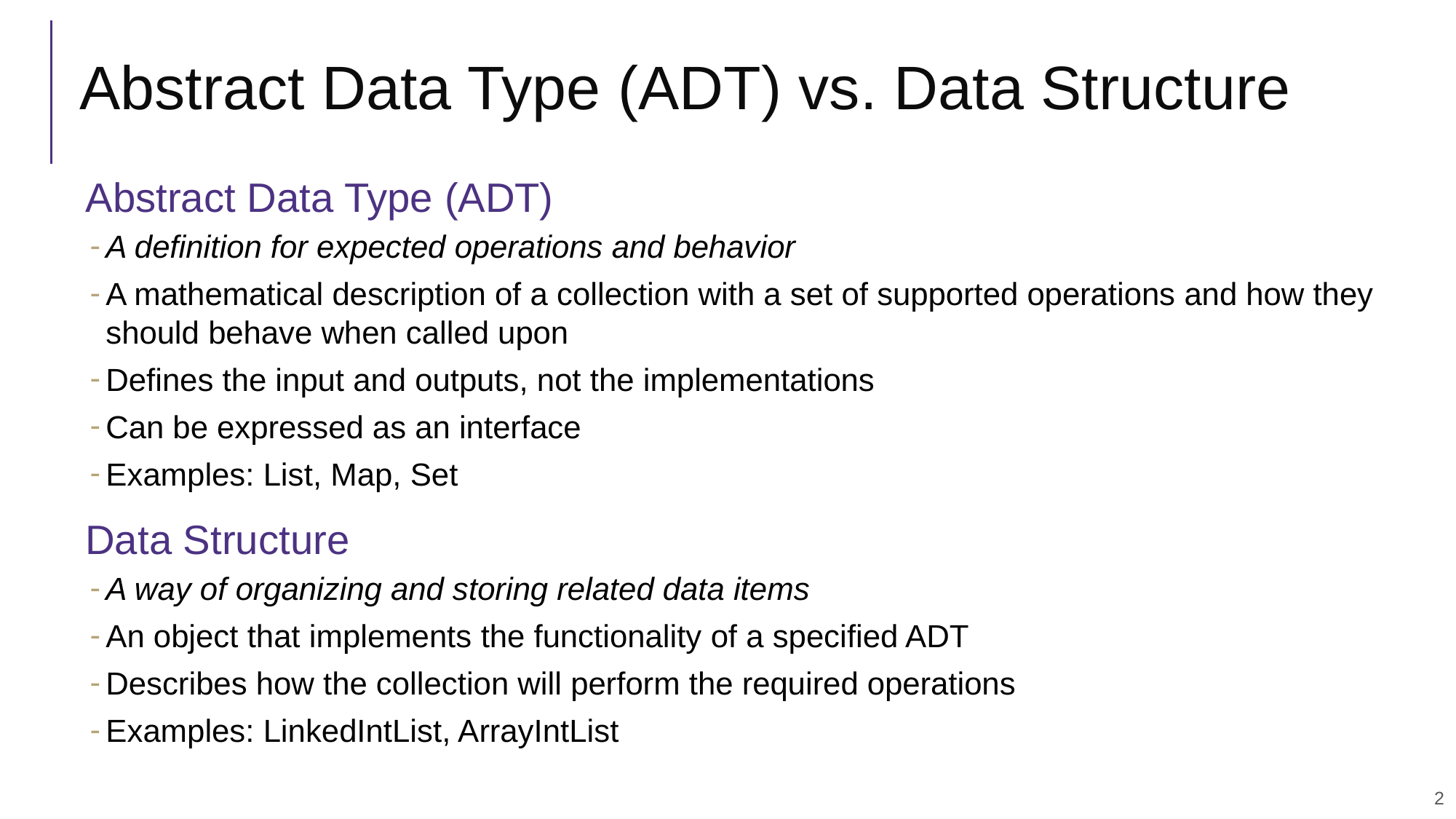

# Abstract Data Type (ADT) vs. Data Structure
Abstract Data Type (ADT)
A definition for expected operations and behavior
A mathematical description of a collection with a set of supported operations and how they should behave when called upon
Defines the input and outputs, not the implementations
Can be expressed as an interface
Examples: List, Map, Set
Data Structure
A way of organizing and storing related data items
An object that implements the functionality of a specified ADT
Describes how the collection will perform the required operations
Examples: LinkedIntList, ArrayIntList